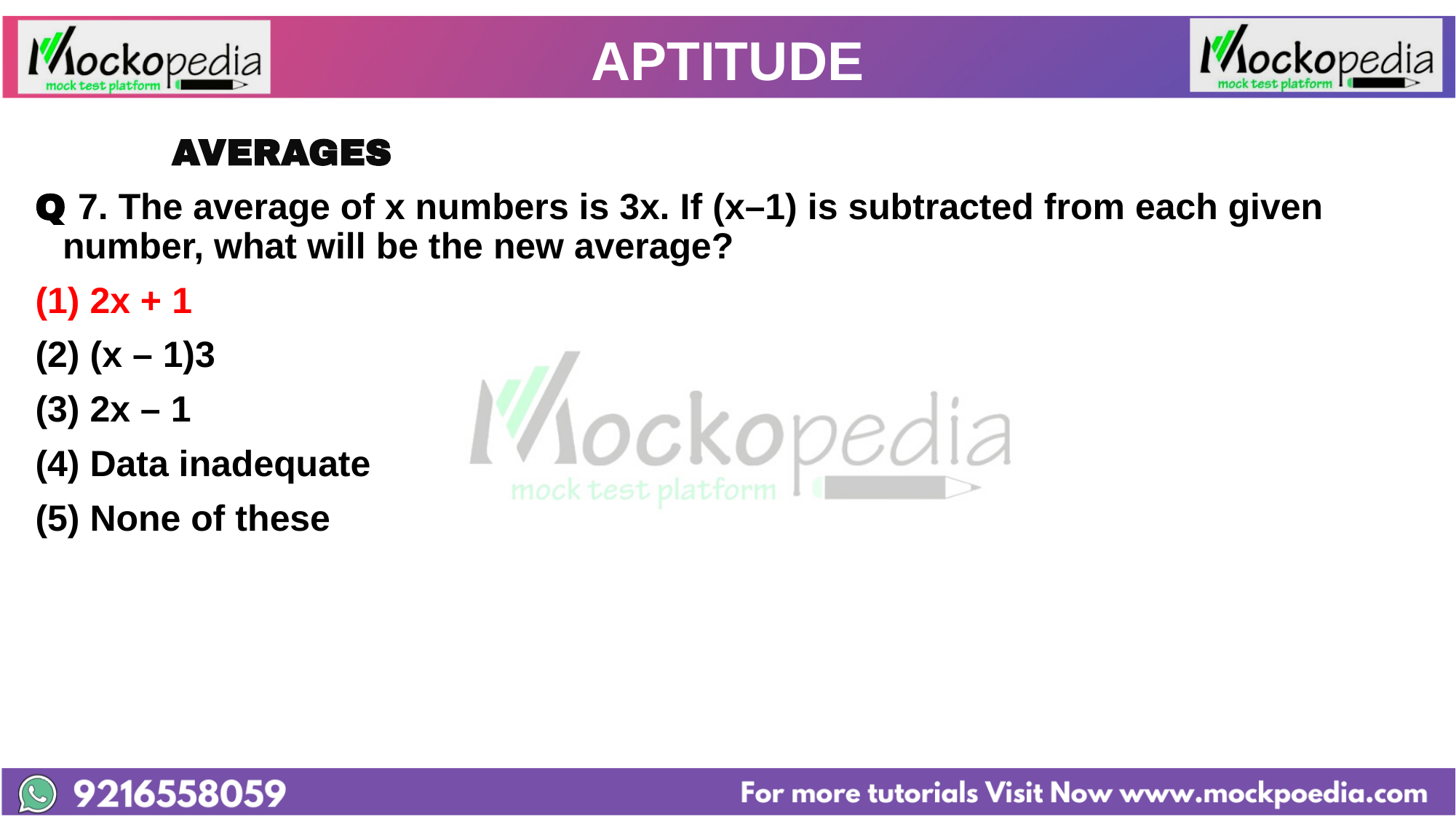

# APTITUDE
		AVERAGES
Q 7. The average of x numbers is 3x. If (x–1) is subtracted from each given number, what will be the new average?
(1) 2x + 1
(2) (x – 1)3
(3) 2x – 1
(4) Data inadequate
(5) None of these